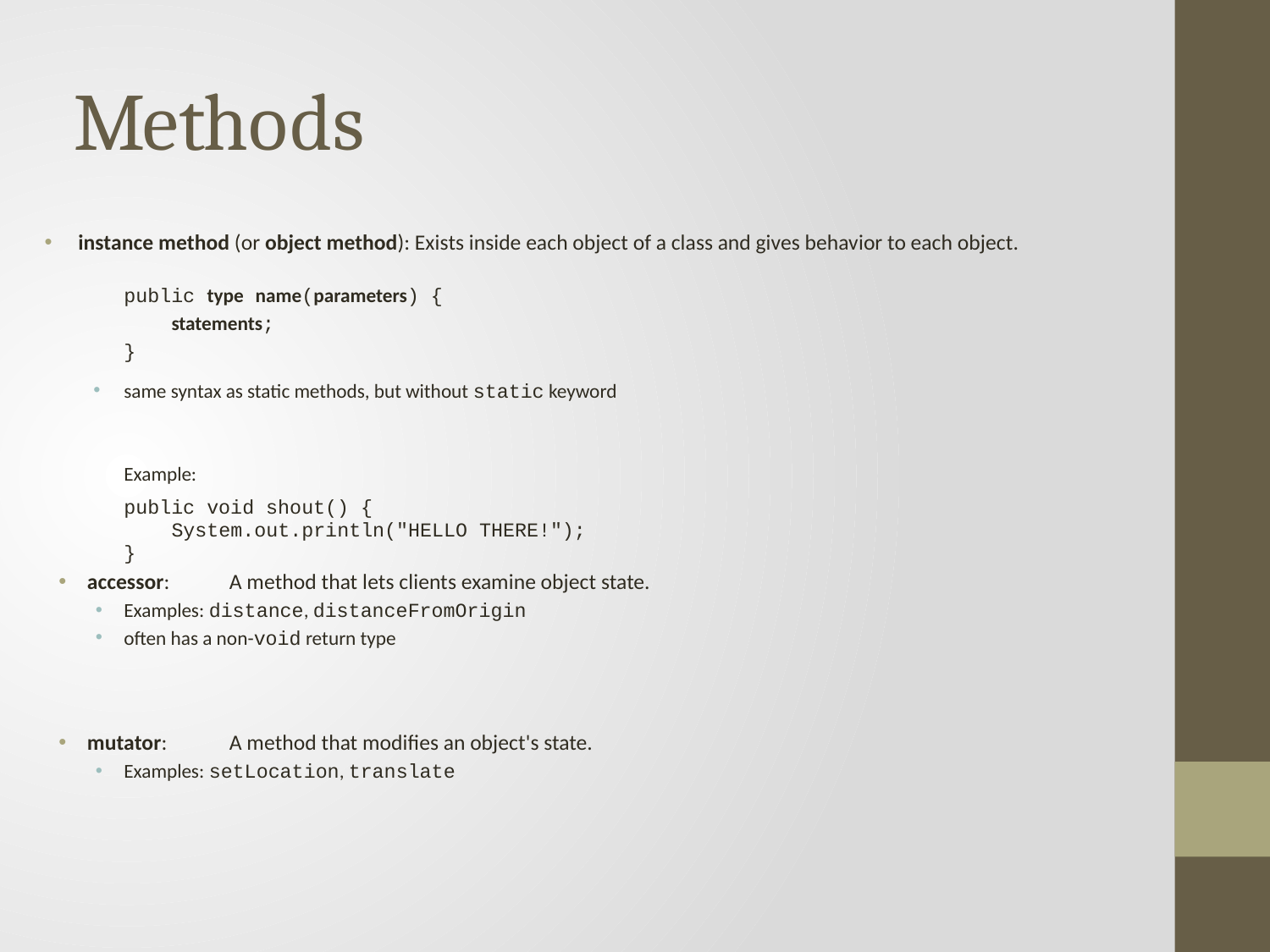

# Methods
instance method (or object method): Exists inside each object of a class and gives behavior to each object.

	public type name(parameters) {
	    statements;
	}

same syntax as static methods, but without static keyword

	Example:

	public void shout() {
	    System.out.println("HELLO THERE!");
	}
accessor:	A method that lets clients examine object state.
Examples: distance, distanceFromOrigin
often has a non-void return type

mutator:	A method that modifies an object's state.
Examples: setLocation, translate